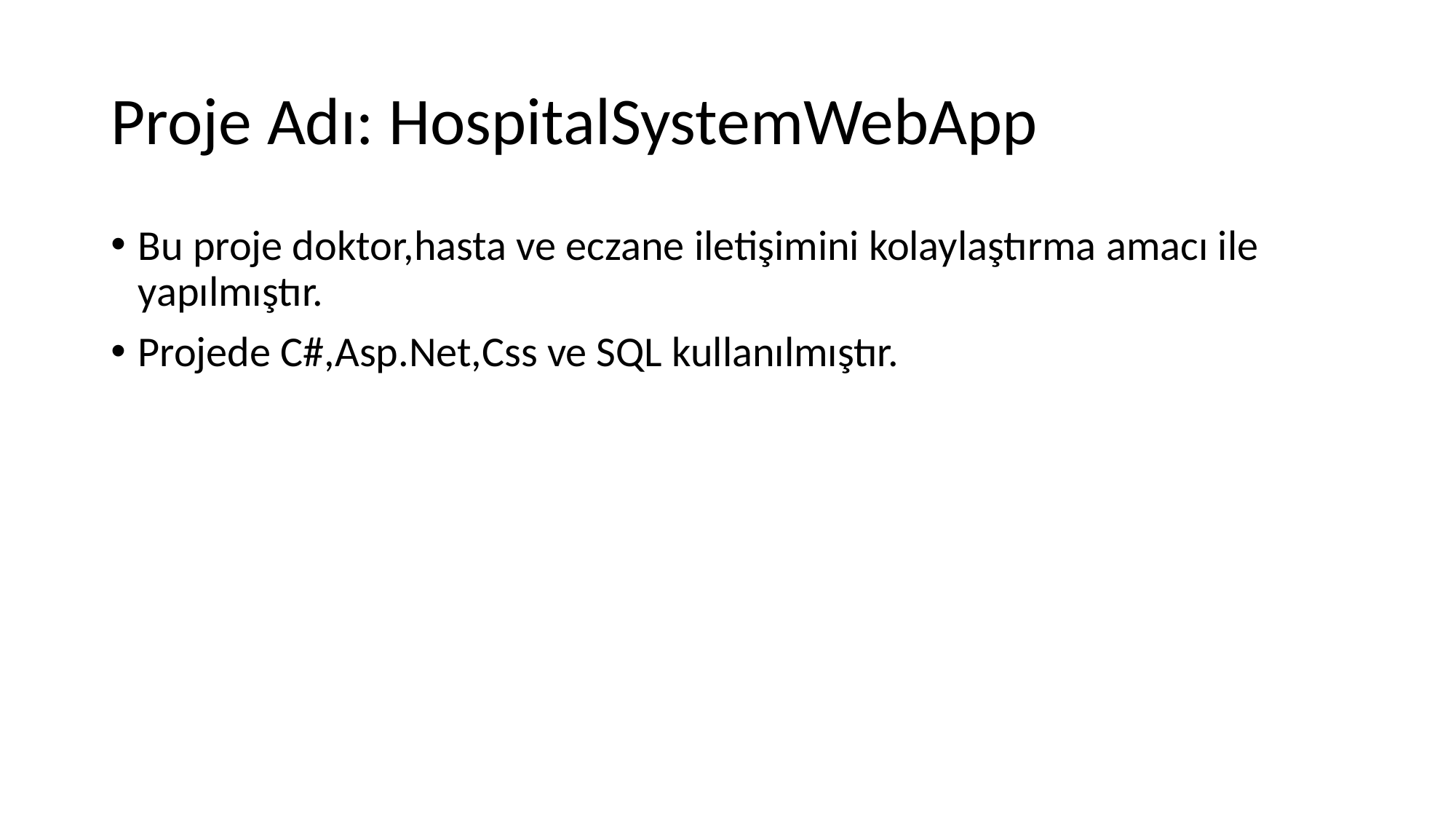

# Proje Adı: HospitalSystemWebApp
Bu proje doktor,hasta ve eczane iletişimini kolaylaştırma amacı ile yapılmıştır.
Projede C#,Asp.Net,Css ve SQL kullanılmıştır.